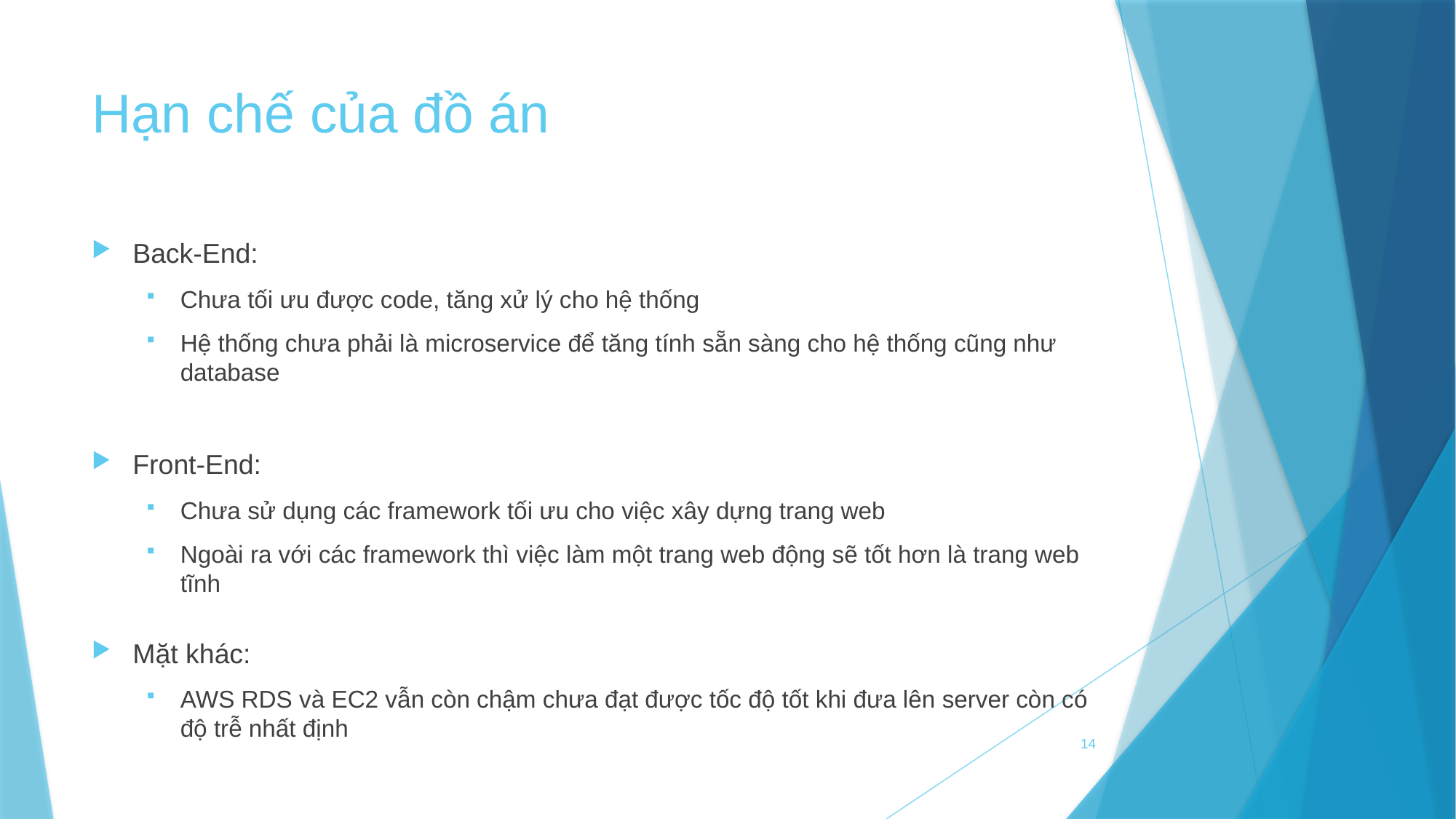

# Hạn chế của đồ án
Back-End:
Chưa tối ưu được code, tăng xử lý cho hệ thống
Hệ thống chưa phải là microservice để tăng tính sẵn sàng cho hệ thống cũng như database
Front-End:
Chưa sử dụng các framework tối ưu cho việc xây dựng trang web
Ngoài ra với các framework thì việc làm một trang web động sẽ tốt hơn là trang web tĩnh

Mặt khác:
AWS RDS và EC2 vẫn còn chậm chưa đạt được tốc độ tốt khi đưa lên server còn có độ trễ nhất định
14